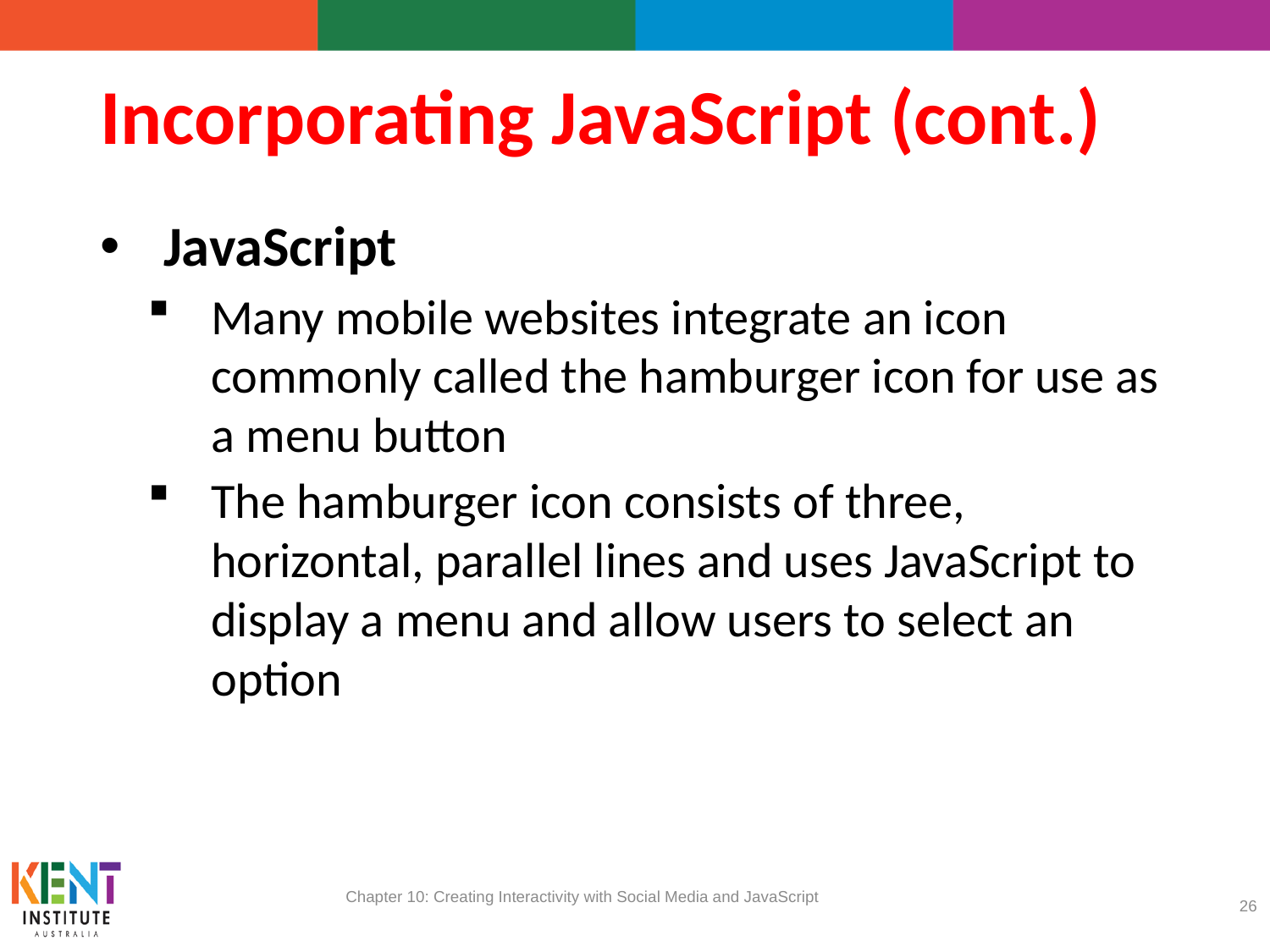

# Incorporating JavaScript (cont.)
JavaScript
Many mobile websites integrate an icon commonly called the hamburger icon for use as a menu button
The hamburger icon consists of three, horizontal, parallel lines and uses JavaScript to display a menu and allow users to select an option
Chapter 10: Creating Interactivity with Social Media and JavaScript

26